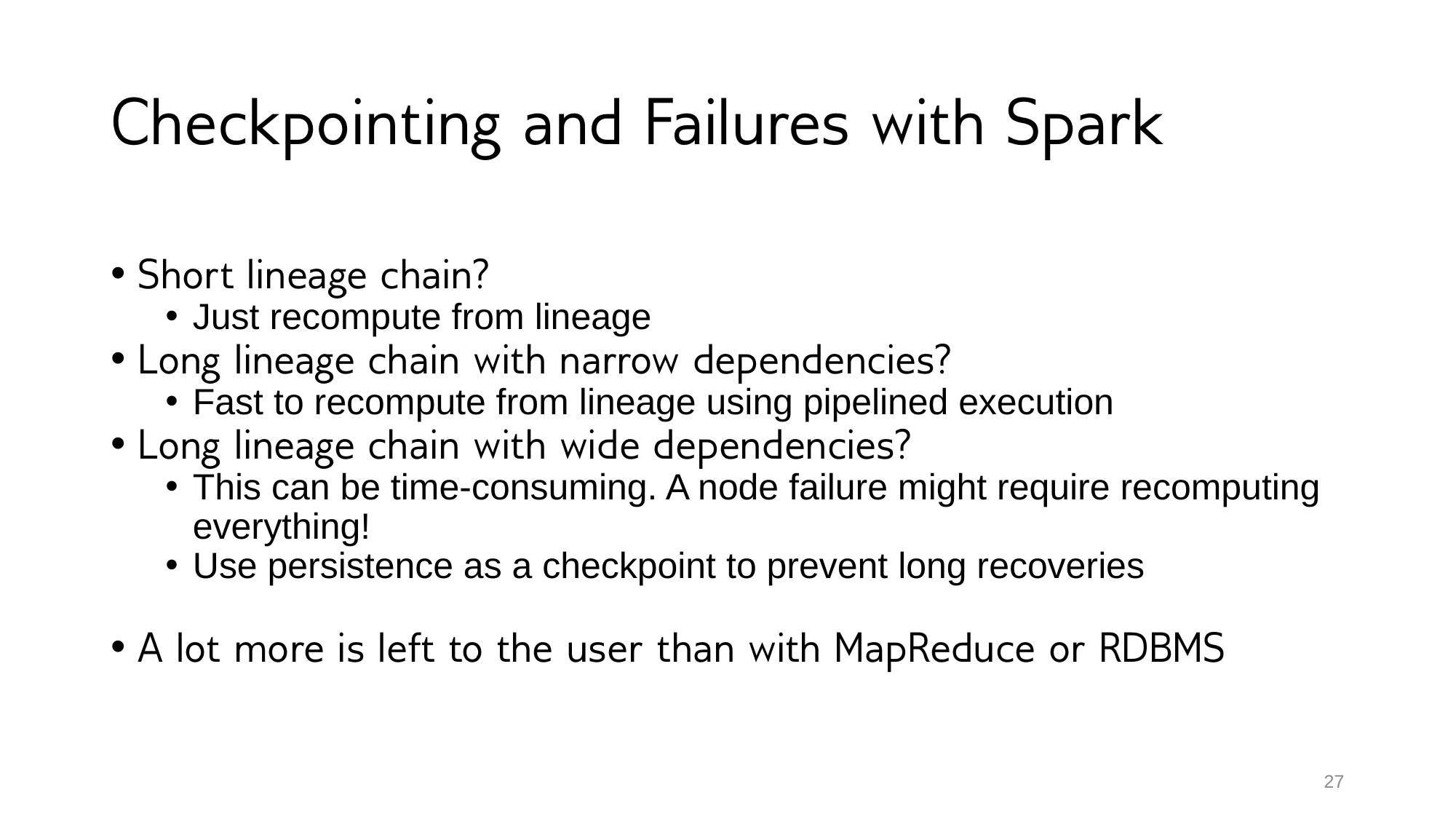

# Checkpointing and Failures with Spark
Short lineage chain?
Just recompute from lineage
Long lineage chain with narrow dependencies?
Fast to recompute from lineage using pipelined execution
Long lineage chain with wide dependencies?
This can be time-consuming. A node failure might require recomputing everything!
Use persistence as a checkpoint to prevent long recoveries
A lot more is left to the user than with MapReduce or RDBMS
27